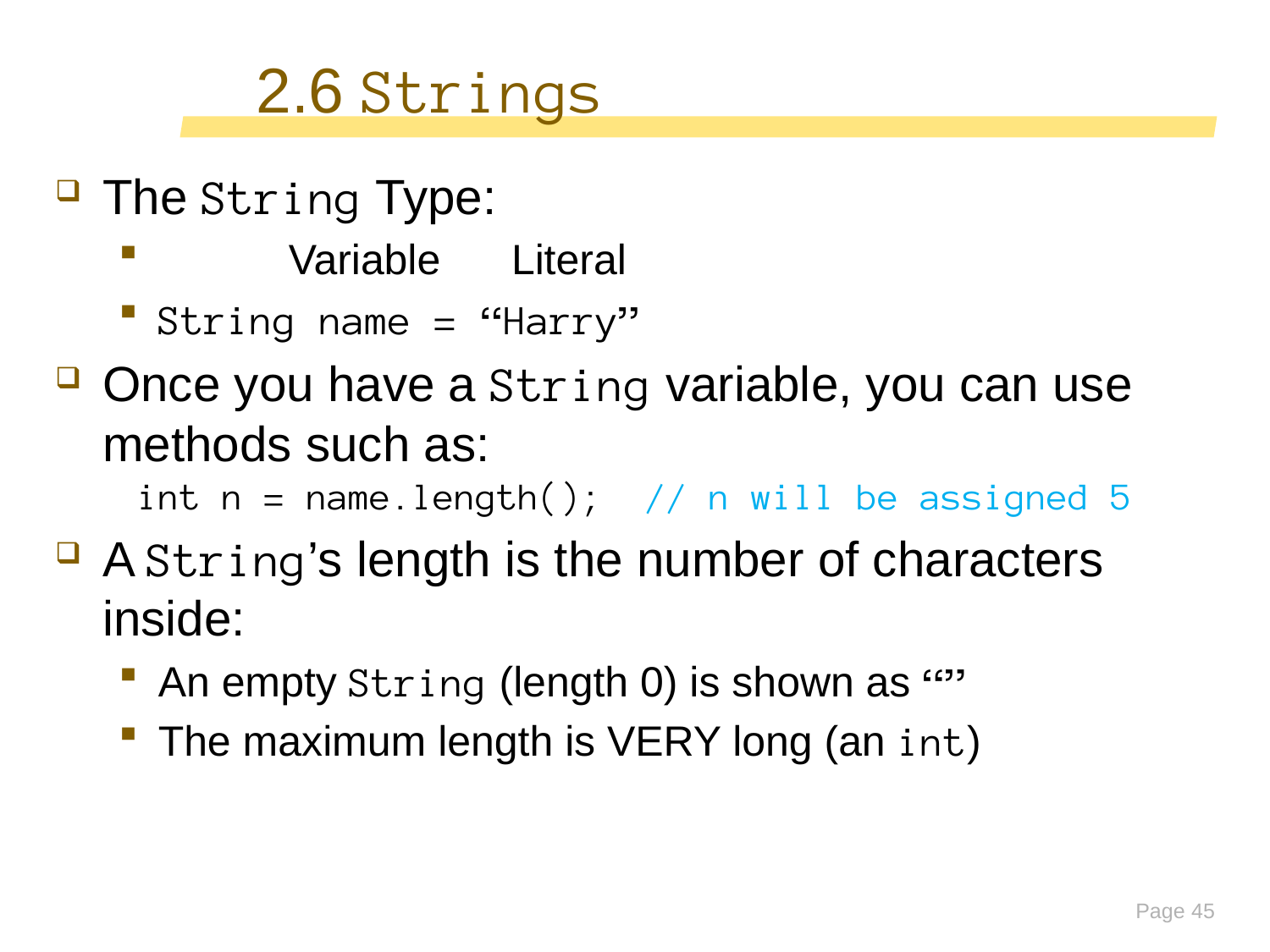

# 2.6 Strings
The String Type:
           Variable      Literal
String name = “Harry”
Once you have a String variable, you can use methods such as:
 int n = name.length();  // n will be assigned 5
A String’s length is the number of characters inside:
An empty String (length 0) is shown as “”
The maximum length is VERY long (an int)
Page 45